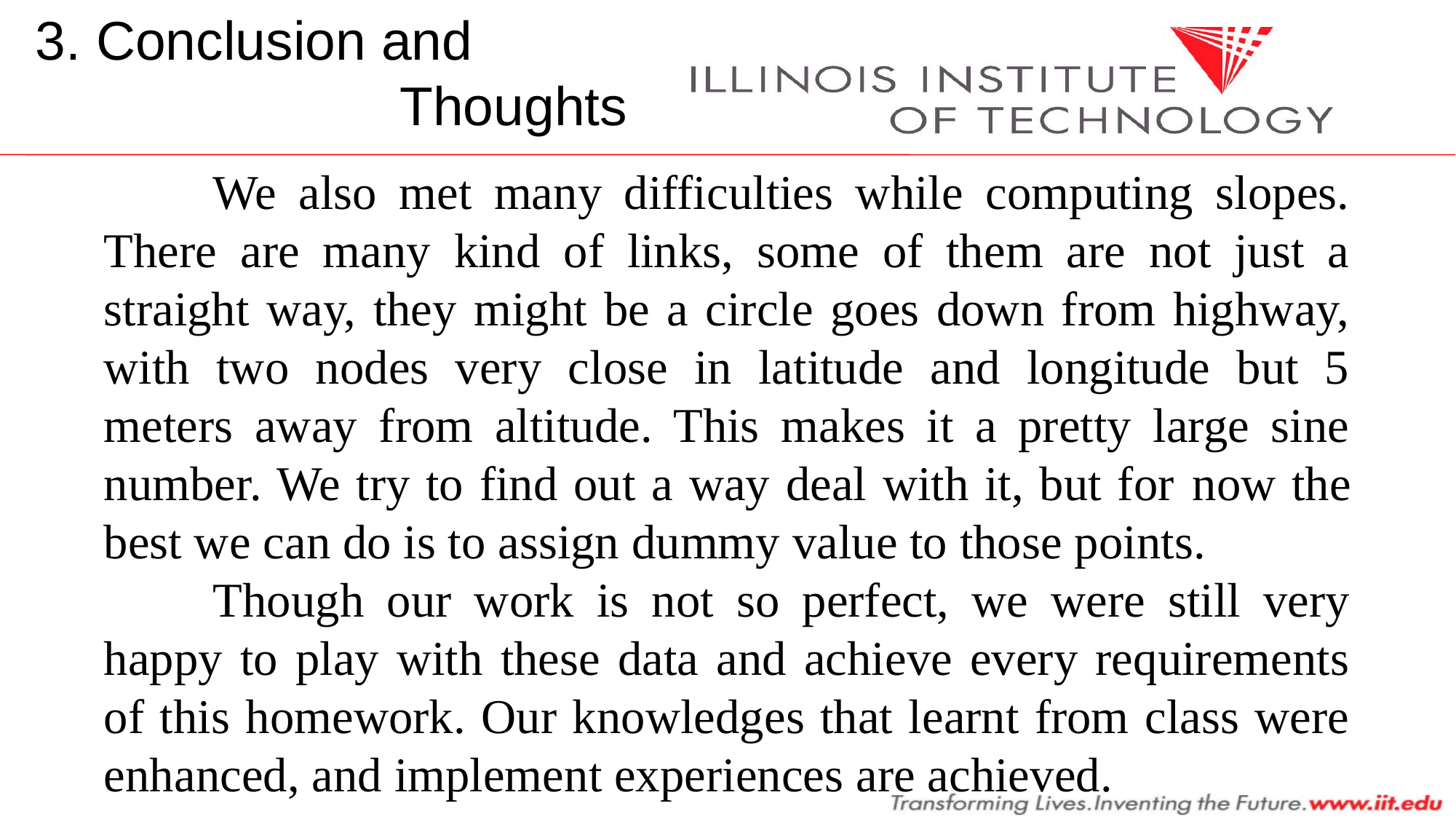

3. Conclusion and
 Thoughts
	We also met many difficulties while computing slopes. There are many kind of links, some of them are not just a straight way, they might be a circle goes down from highway, with two nodes very close in latitude and longitude but 5 meters away from altitude. This makes it a pretty large sine number. We try to find out a way deal with it, but for now the best we can do is to assign dummy value to those points.
	Though our work is not so perfect, we were still very happy to play with these data and achieve every requirements of this homework. Our knowledges that learnt from class were enhanced, and implement experiences are achieved.